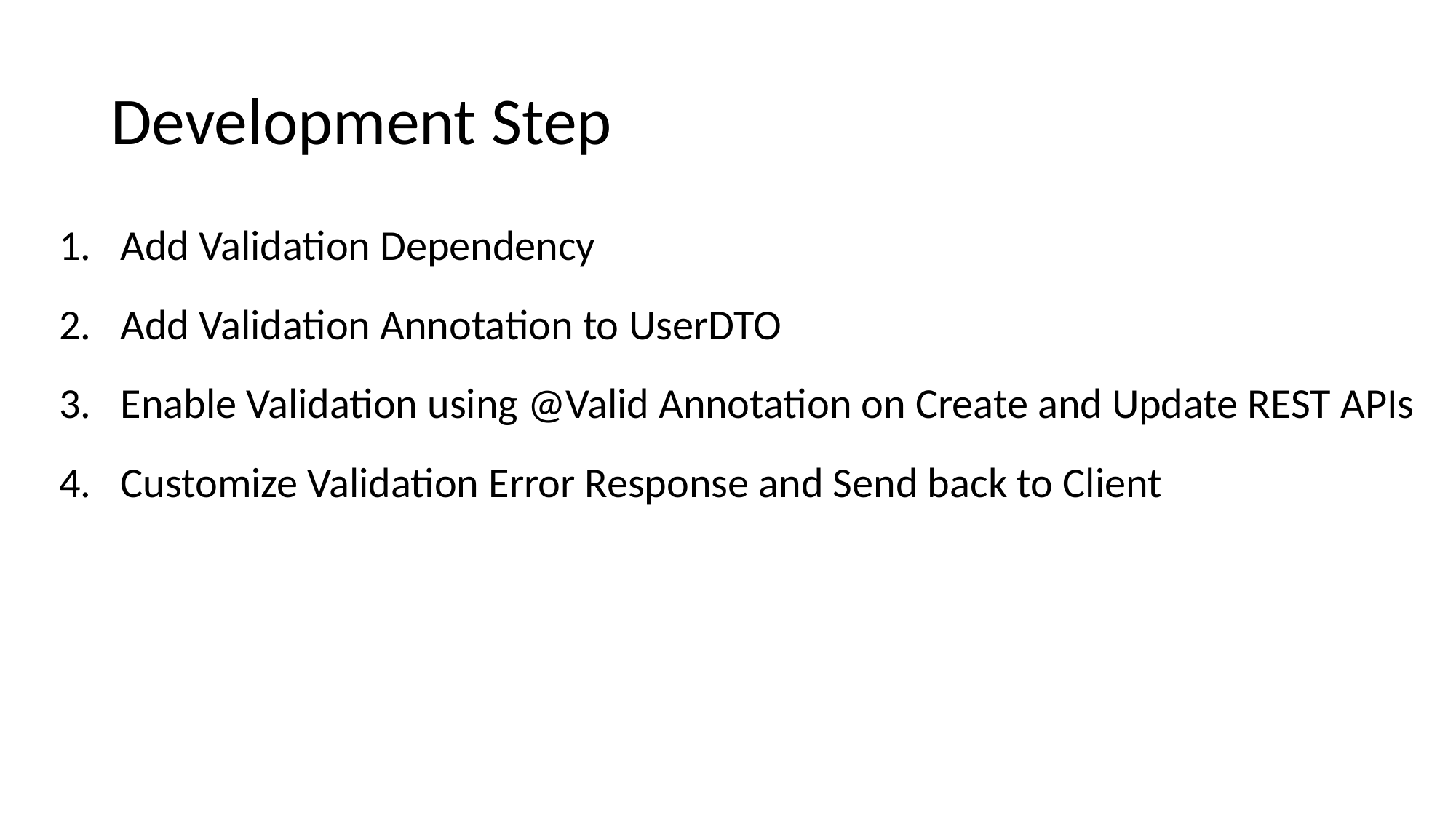

# Development Step
Add Validation Dependency
Add Validation Annotation to UserDTO
Enable Validation using @Valid Annotation on Create and Update REST APIs
Customize Validation Error Response and Send back to Client